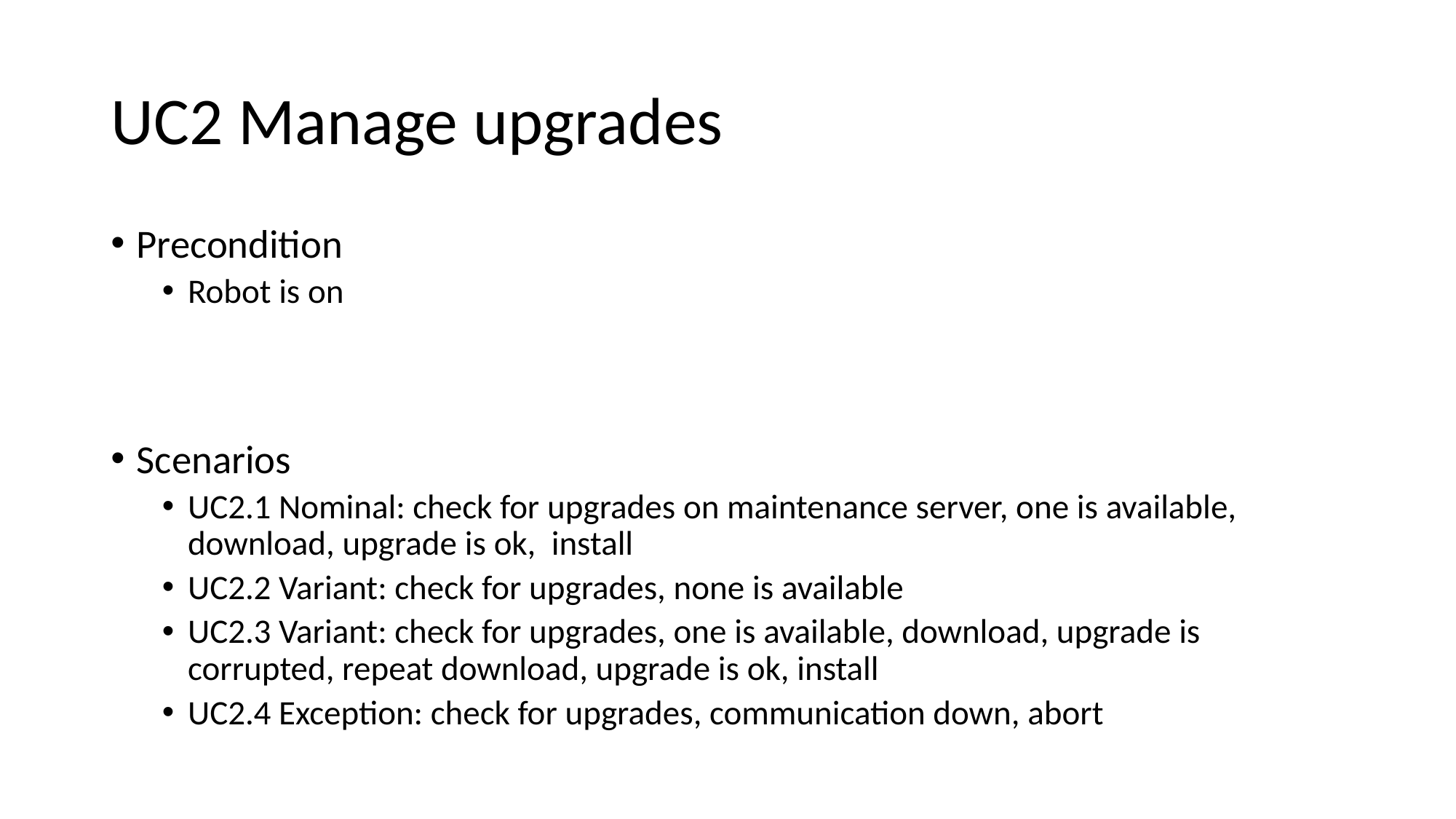

# UC2 Manage upgrades
Precondition
Robot is on

Scenarios
UC2.1 Nominal: check for upgrades on maintenance server, one is available, download, upgrade is ok,  install
UC2.2 Variant: check for upgrades, none is available
UC2.3 Variant: check for upgrades, one is available, download, upgrade is corrupted, repeat download, upgrade is ok, install
UC2.4 Exception: check for upgrades, communication down, abort